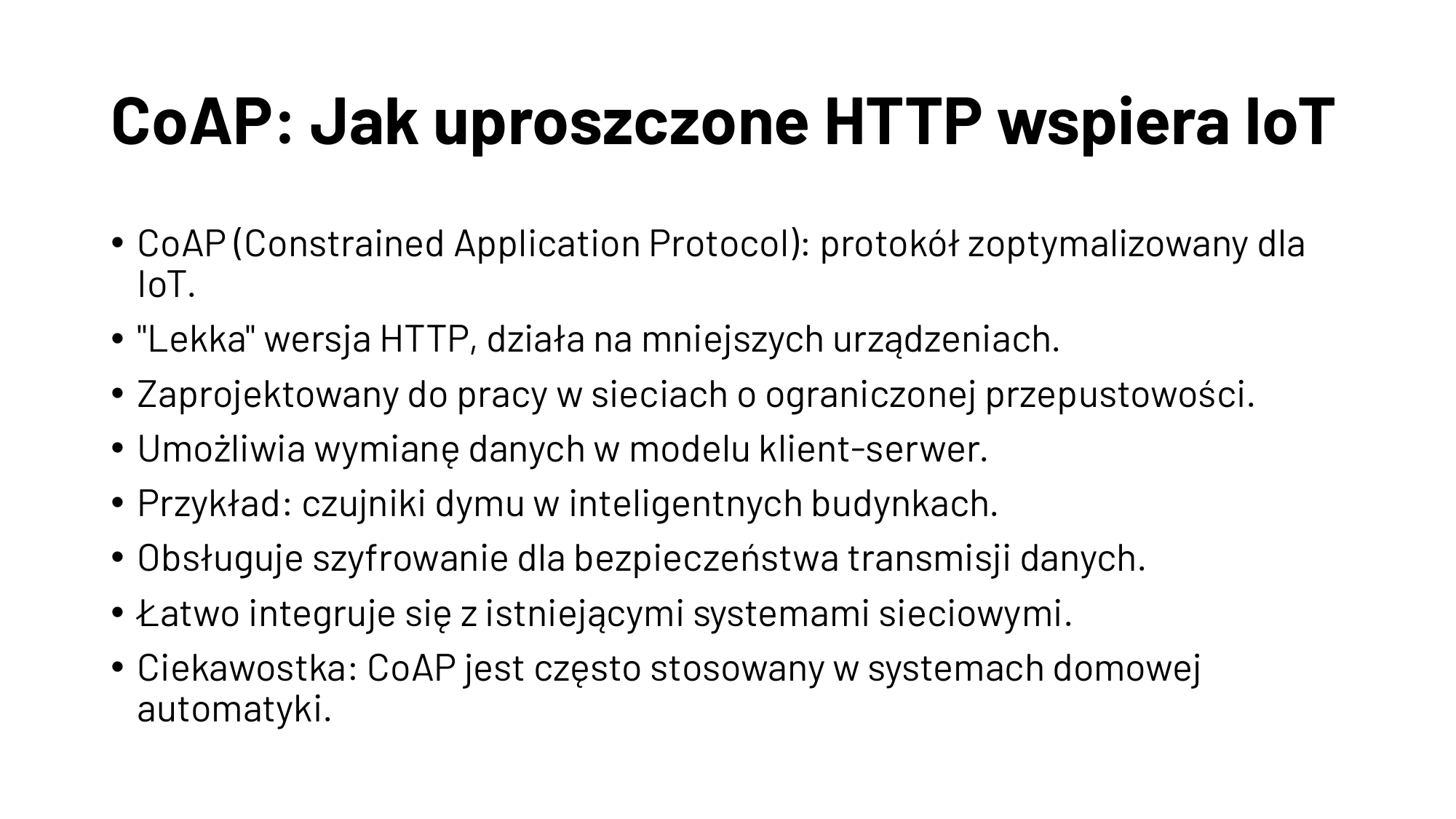

# CoAP: Jak uproszczone HTTP wspiera IoT
CoAP (Constrained Application Protocol): protokół zoptymalizowany dla IoT.
"Lekka" wersja HTTP, działa na mniejszych urządzeniach.
Zaprojektowany do pracy w sieciach o ograniczonej przepustowości.
Umożliwia wymianę danych w modelu klient-serwer.
Przykład: czujniki dymu w inteligentnych budynkach.
Obsługuje szyfrowanie dla bezpieczeństwa transmisji danych.
Łatwo integruje się z istniejącymi systemami sieciowymi.
Ciekawostka: CoAP jest często stosowany w systemach domowej automatyki.